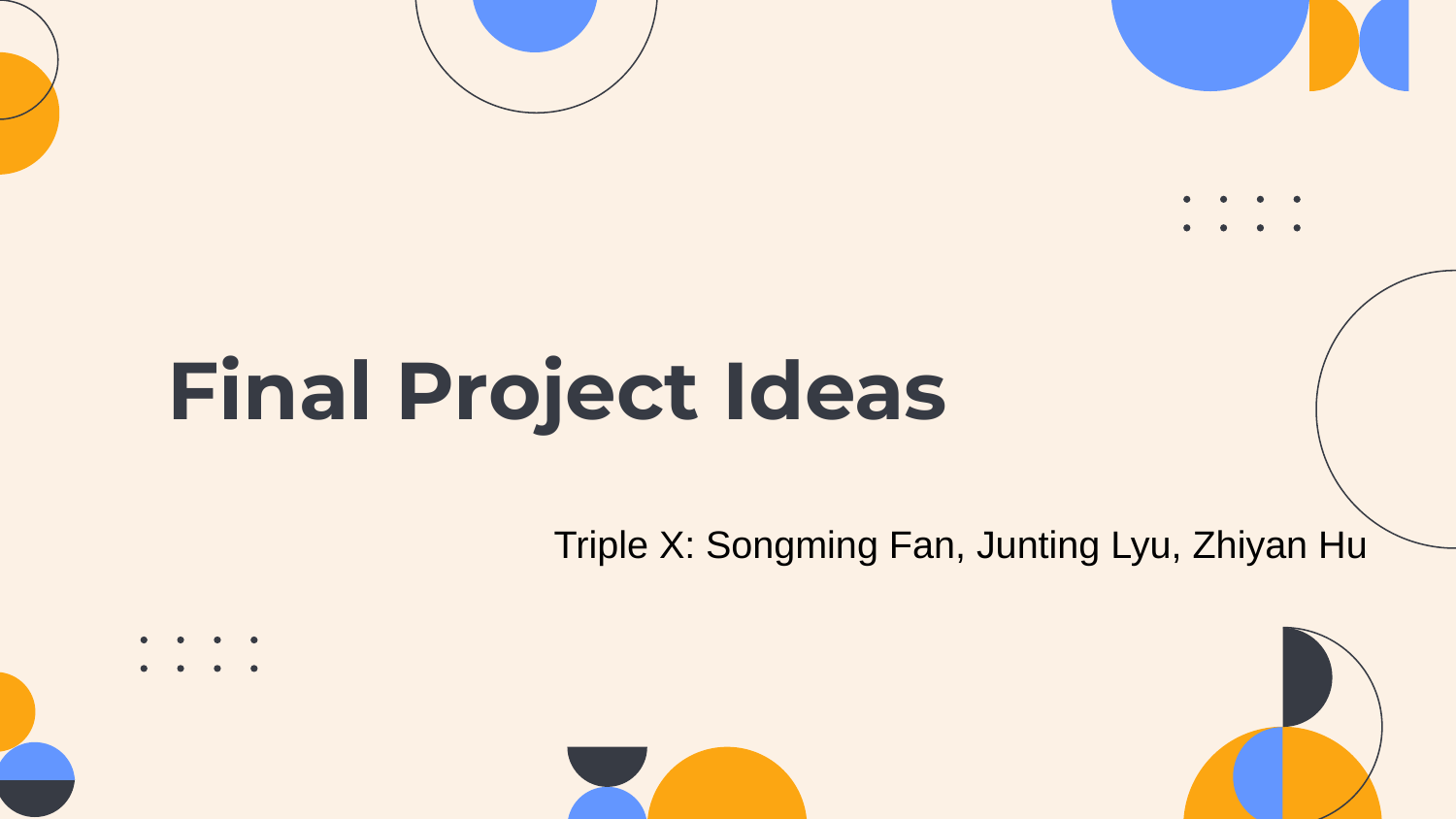

# Final Project Ideas
Triple X: Songming Fan, Junting Lyu, Zhiyan Hu